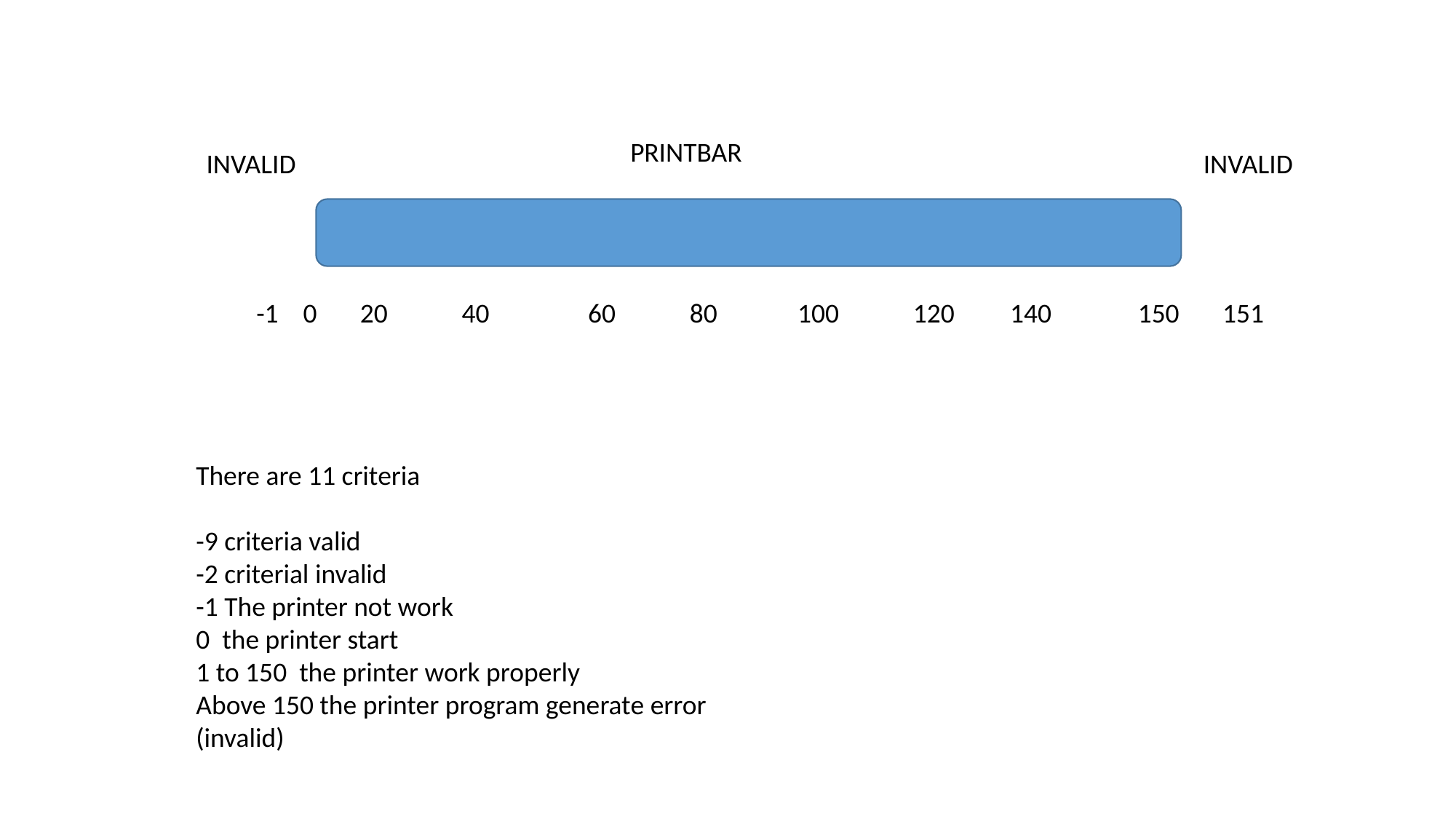

PRINTBAR
INVALID
INVALID

-1    0       20            40                60            80             100            120         140              150       151
There are 11 criteria

-9 criteria valid
-2 criterial invalid
-1 The printer not work
0  the printer start
1 to 150  the printer work properly
Above 150 the printer program generate error (invalid)